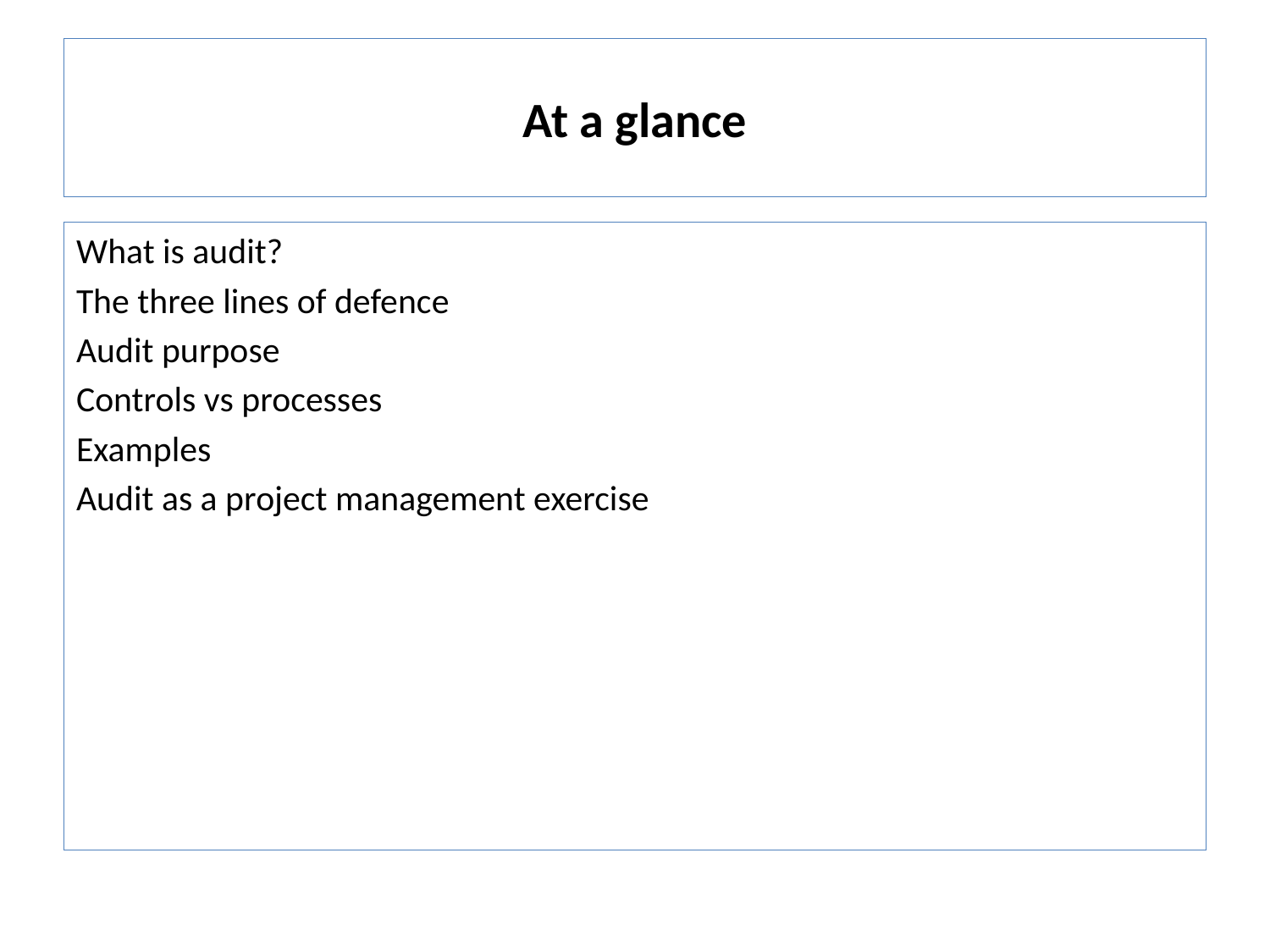

# At a glance
What is audit?
The three lines of defence
Audit purpose
Controls vs processes
Examples
Audit as a project management exercise